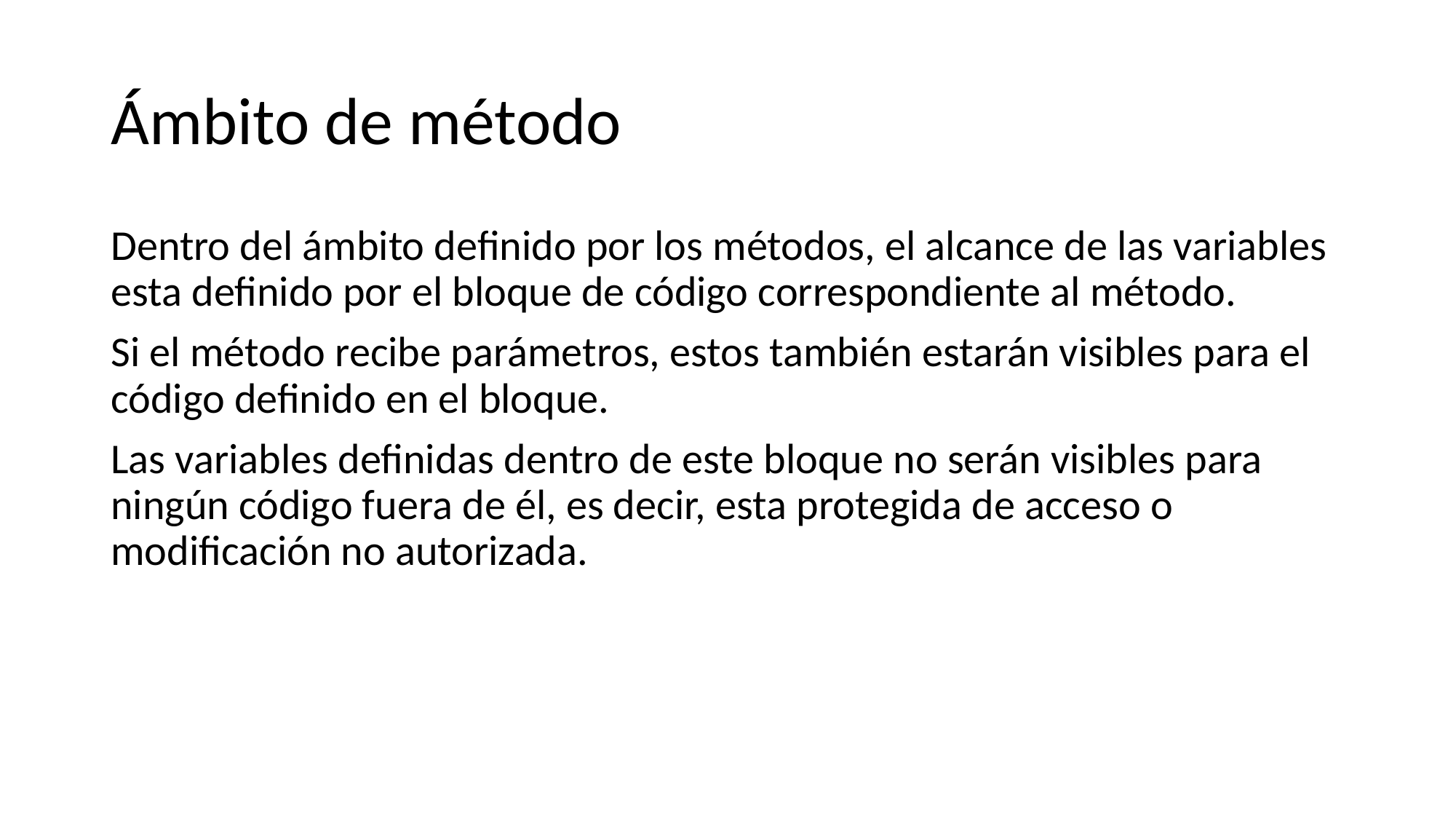

# Ámbito de método
Dentro del ámbito definido por los métodos, el alcance de las variables esta definido por el bloque de código correspondiente al método.
Si el método recibe parámetros, estos también estarán visibles para el código definido en el bloque.
Las variables definidas dentro de este bloque no serán visibles para ningún código fuera de él, es decir, esta protegida de acceso o modificación no autorizada.